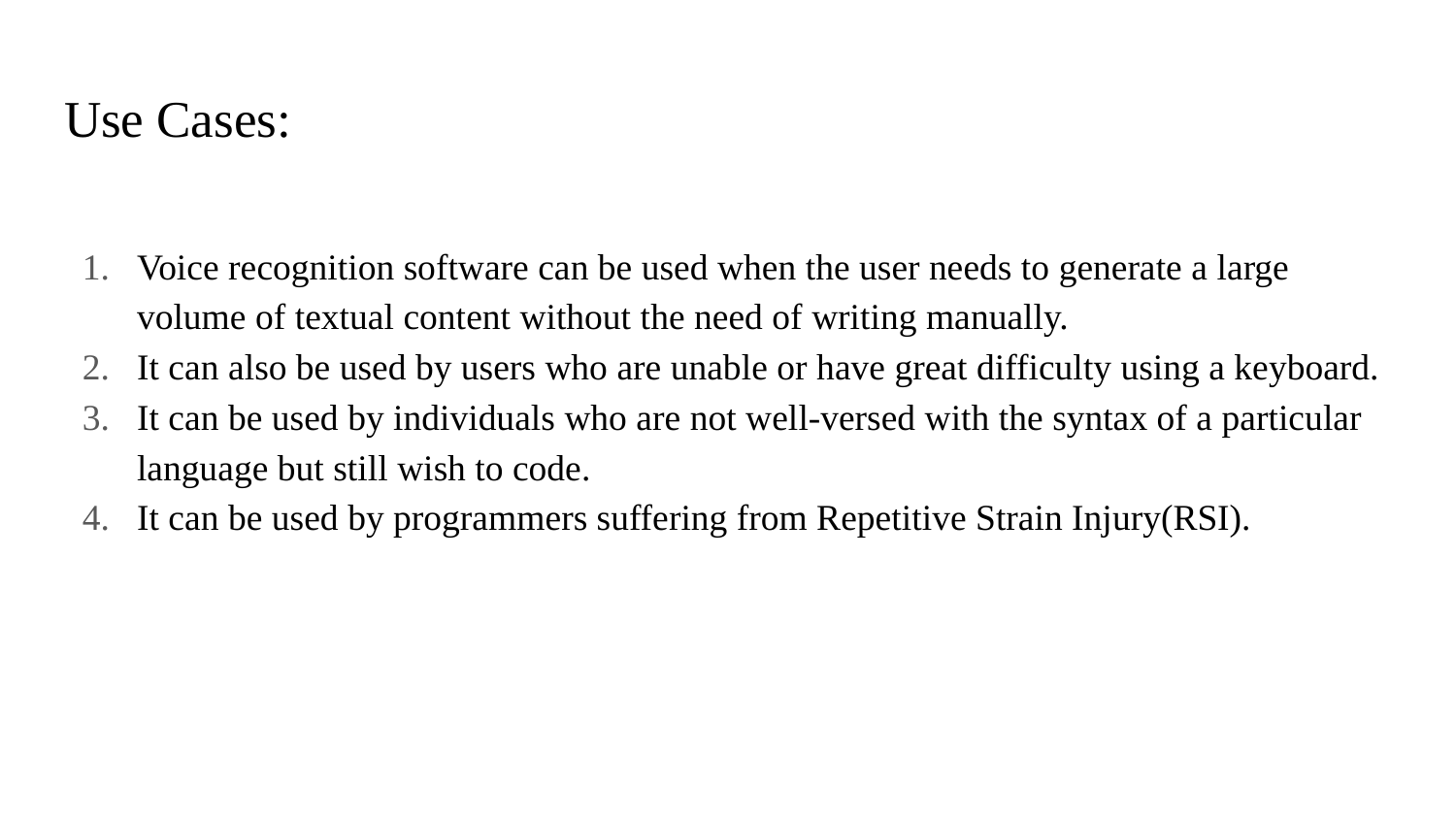

# Use Cases:
Voice recognition software can be used when the user needs to generate a large volume of textual content without the need of writing manually.
It can also be used by users who are unable or have great difficulty using a keyboard.
It can be used by individuals who are not well-versed with the syntax of a particular language but still wish to code.
It can be used by programmers suffering from Repetitive Strain Injury(RSI).